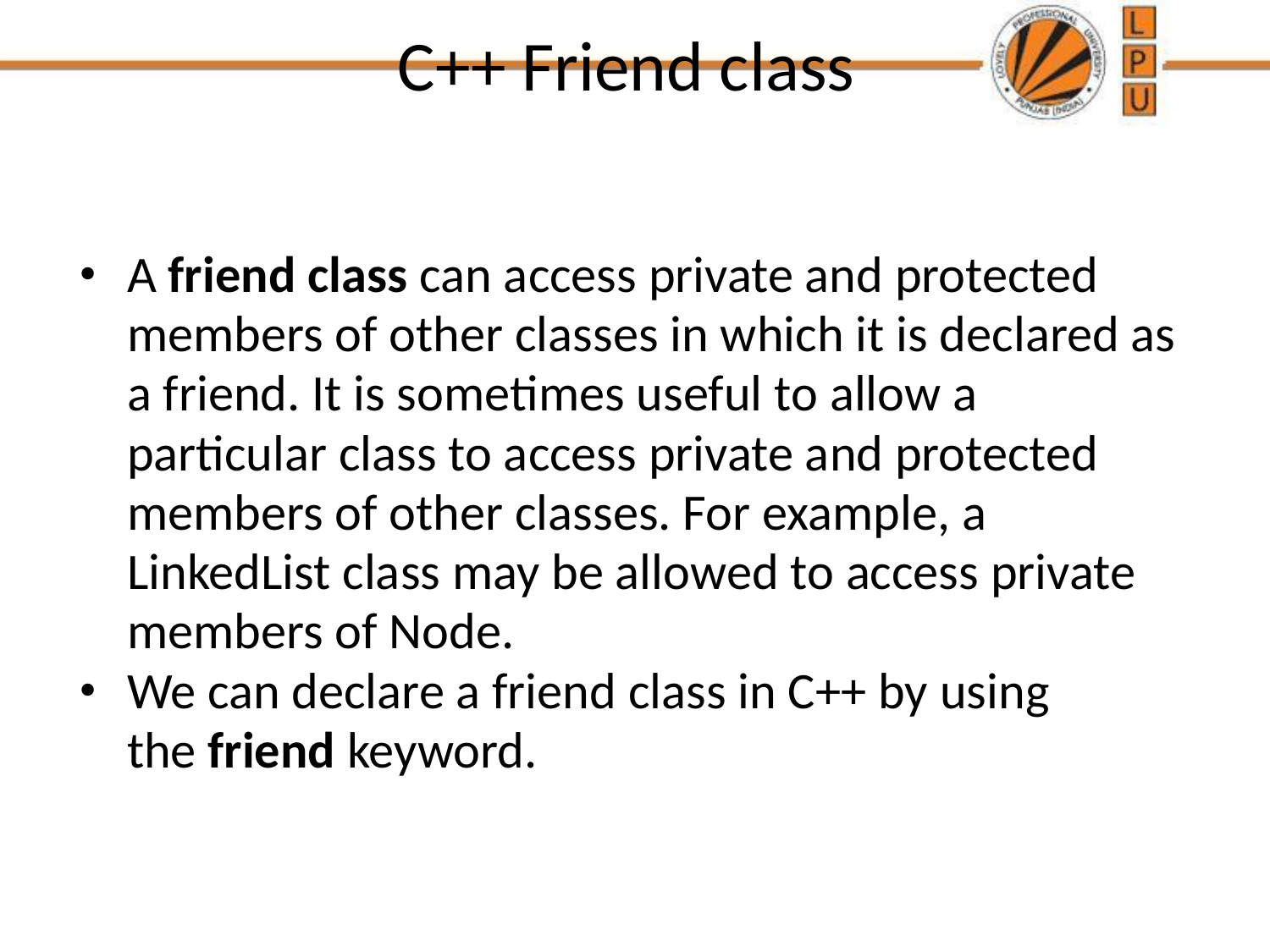

# C++ Friend class
A friend class can access private and protected members of other classes in which it is declared as a friend. It is sometimes useful to allow a particular class to access private and protected members of other classes. For example, a LinkedList class may be allowed to access private members of Node.
We can declare a friend class in C++ by using the friend keyword.